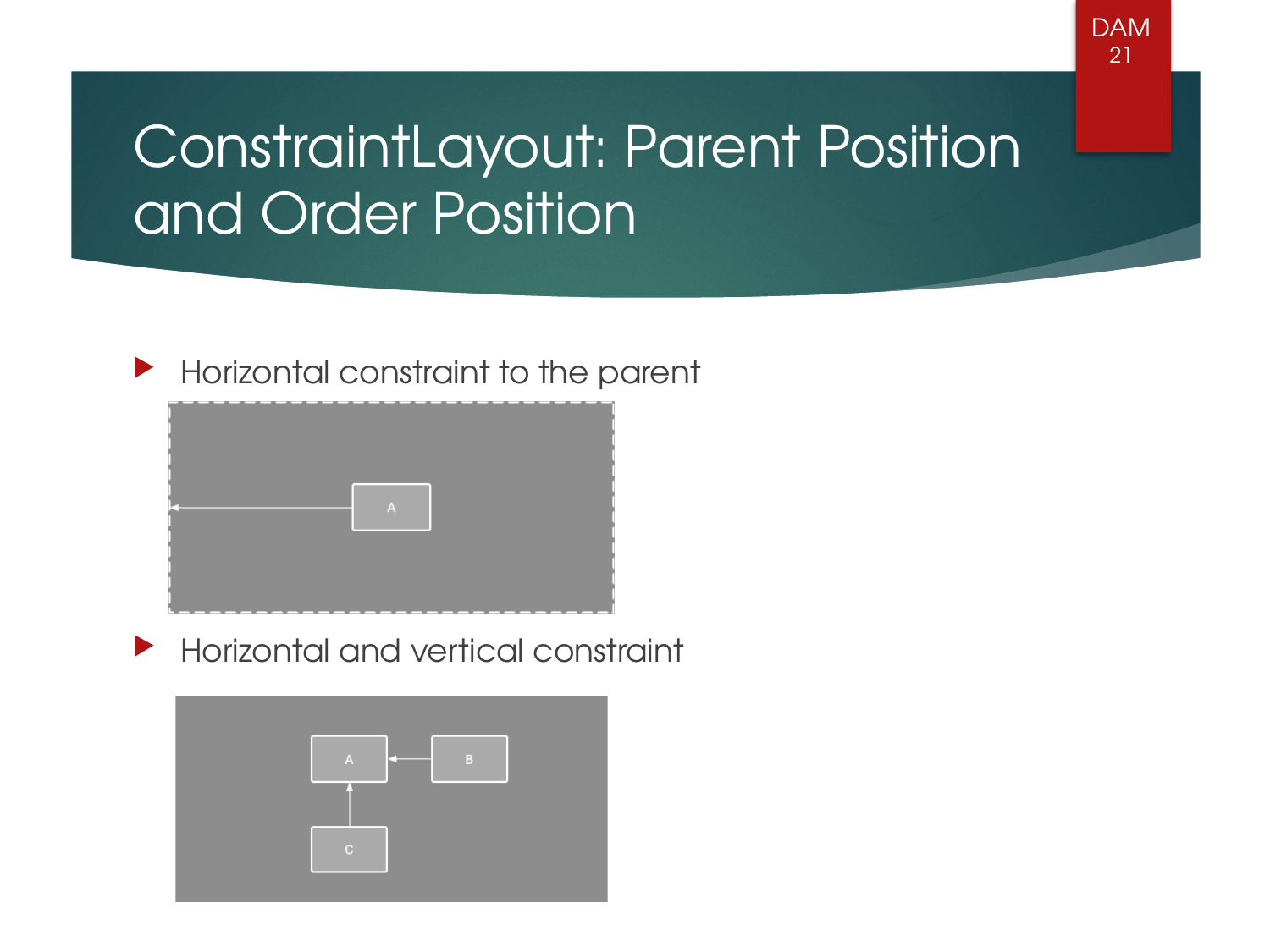

DAM
21
# ConstraintLayout: Parent Position and Order Position
Horizontal constraint to the parent

Horizontal and vertical constraint